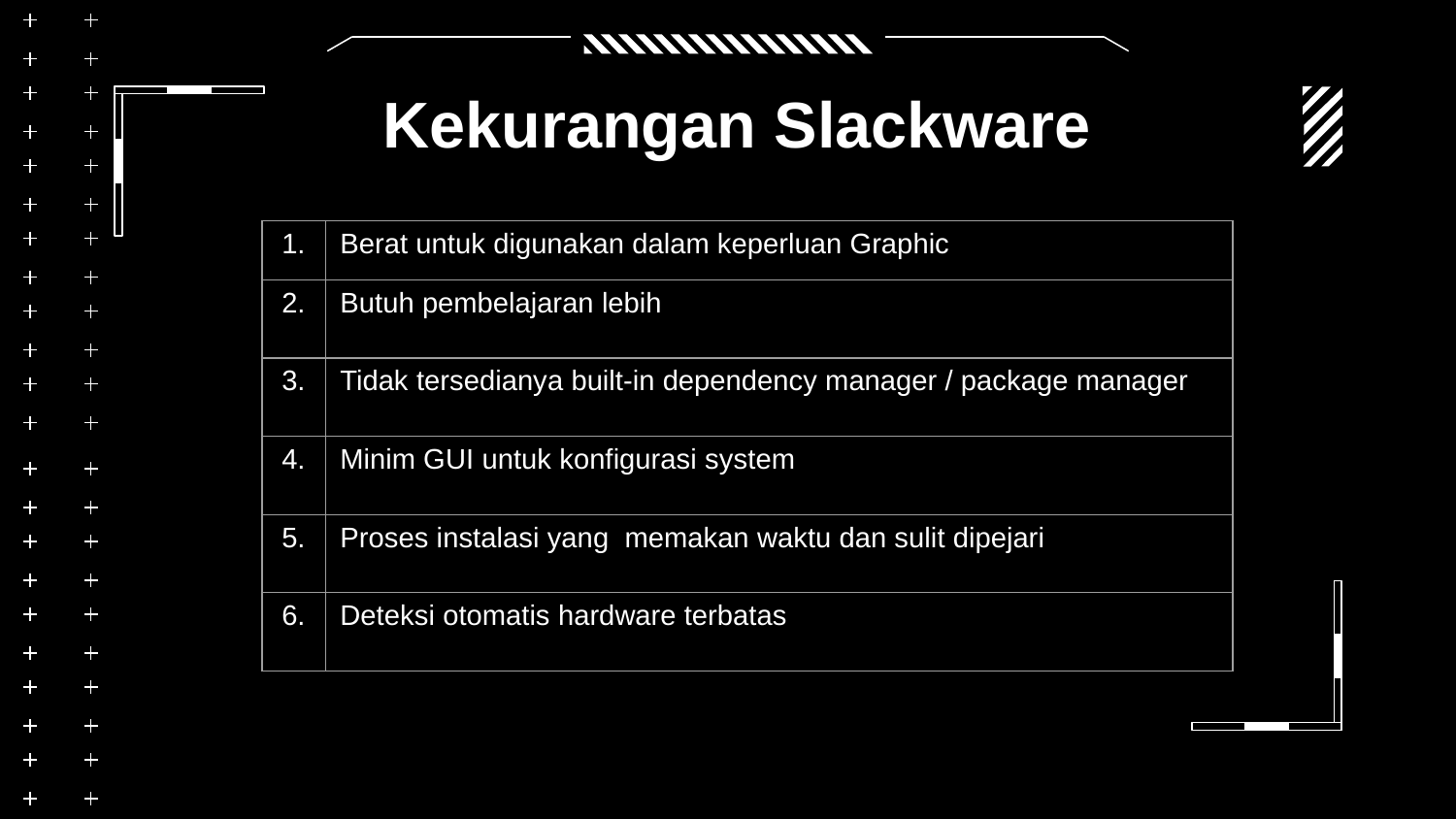

# Kekurangan Slackware
| 1. | Berat untuk digunakan dalam keperluan Graphic |
| --- | --- |
| 2. | Butuh pembelajaran lebih |
| 3. | Tidak tersedianya built-in dependency manager / package manager |
| 4. | Minim GUI untuk konfigurasi system |
| 5. | Proses instalasi yang  memakan waktu dan sulit dipejari |
| 6. | Deteksi otomatis hardware terbatas |